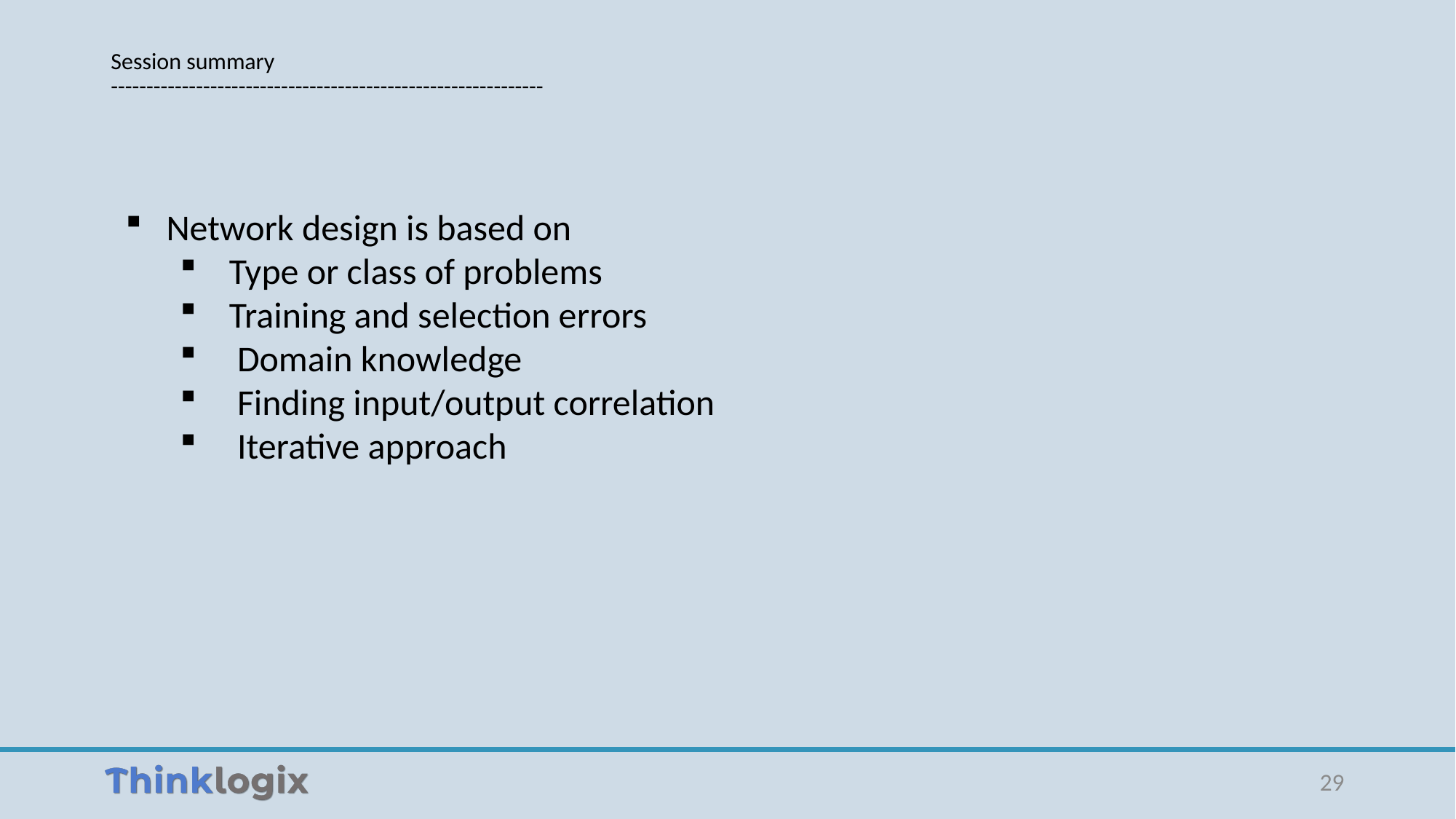

# Session summary -------------------------------------------------------------
Network design is based on
 Type or class of problems
 Training and selection errors
  Domain knowledge
  Finding input/output correlation
  Iterative approach

29